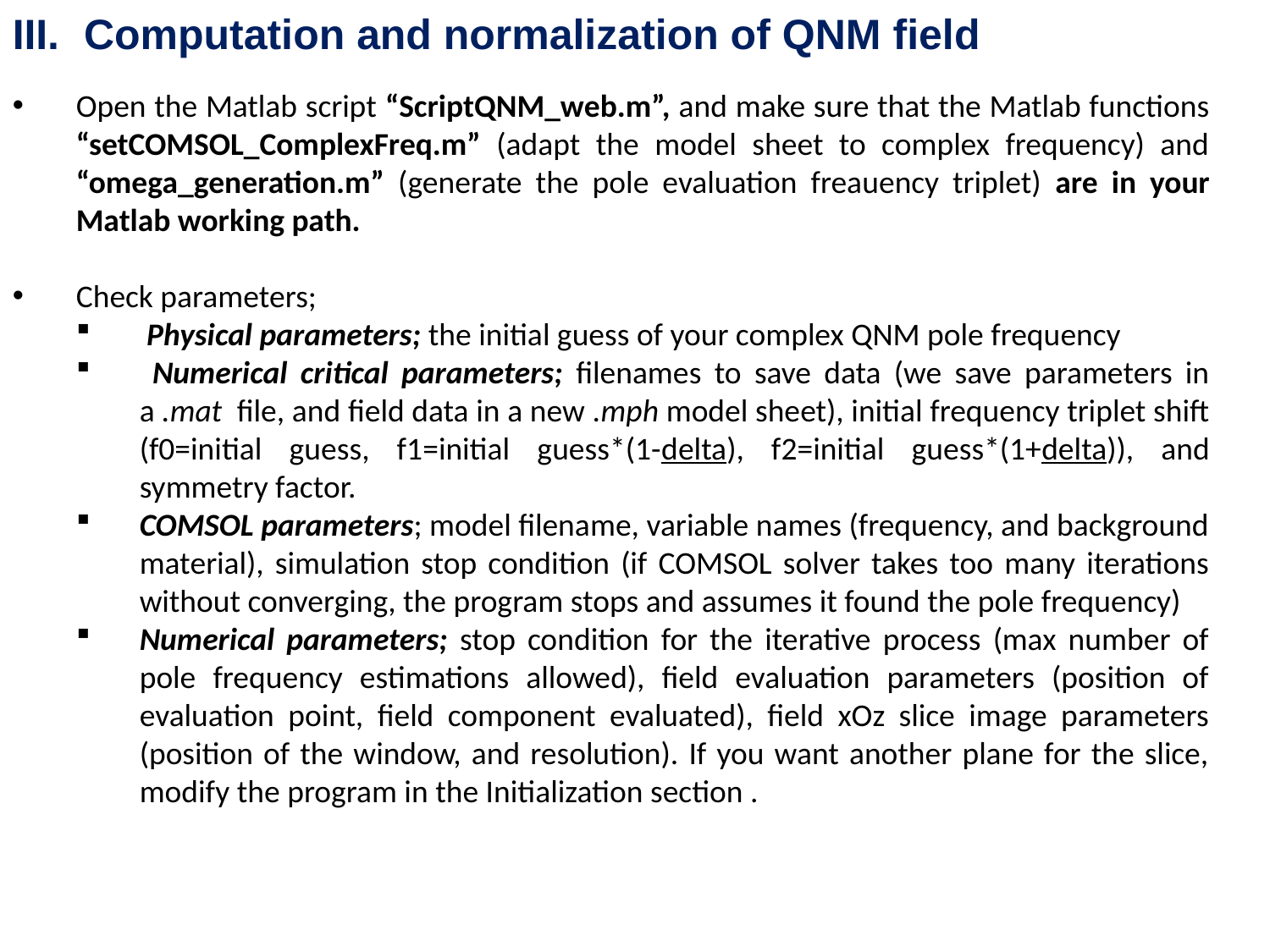

Computation and normalization of QNM field

Open the Matlab script “ScriptQNM_web.m”, and make sure that the Matlab functions “setCOMSOL_ComplexFreq.m” (adapt the model sheet to complex frequency) and “omega_generation.m” (generate the pole evaluation freauency triplet) are in your Matlab working path.

Check parameters;
 Physical parameters; the initial guess of your complex QNM pole frequency
 Numerical critical parameters; filenames to save data (we save parameters in a .mat  file, and field data in a new .mph model sheet), initial frequency triplet shift (f0=initial guess, f1=initial guess*(1-delta), f2=initial guess*(1+delta)), and symmetry factor.
COMSOL parameters; model filename, variable names (frequency, and background material), simulation stop condition (if COMSOL solver takes too many iterations without converging, the program stops and assumes it found the pole frequency)
Numerical parameters; stop condition for the iterative process (max number of pole frequency estimations allowed), field evaluation parameters (position of evaluation point, field component evaluated), field xOz slice image parameters (position of the window, and resolution). If you want another plane for the slice, modify the program in the Initialization section .